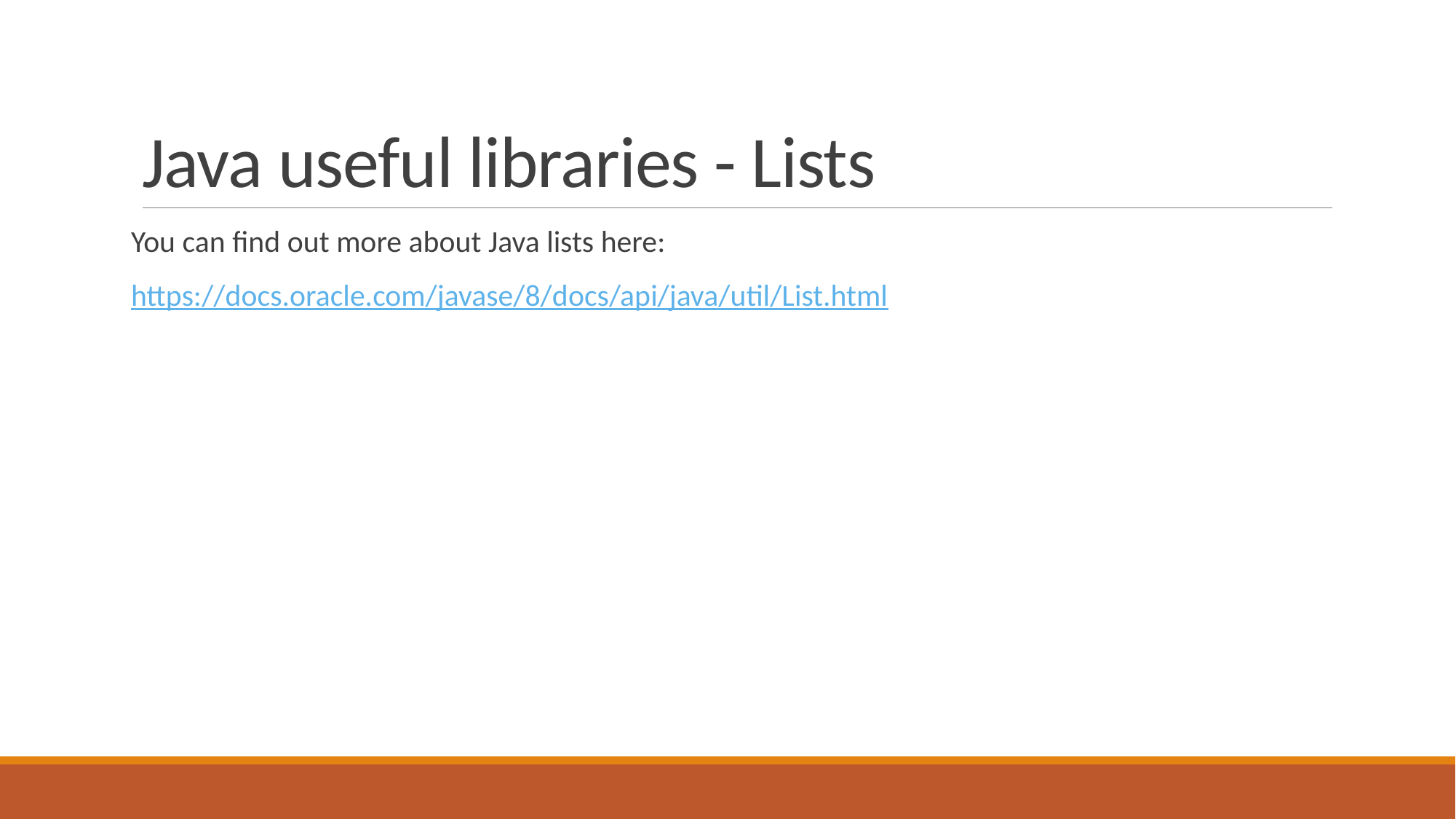

# Java useful libraries - Lists
You can find out more about Java lists here:
https://docs.oracle.com/javase/8/docs/api/java/util/List.html